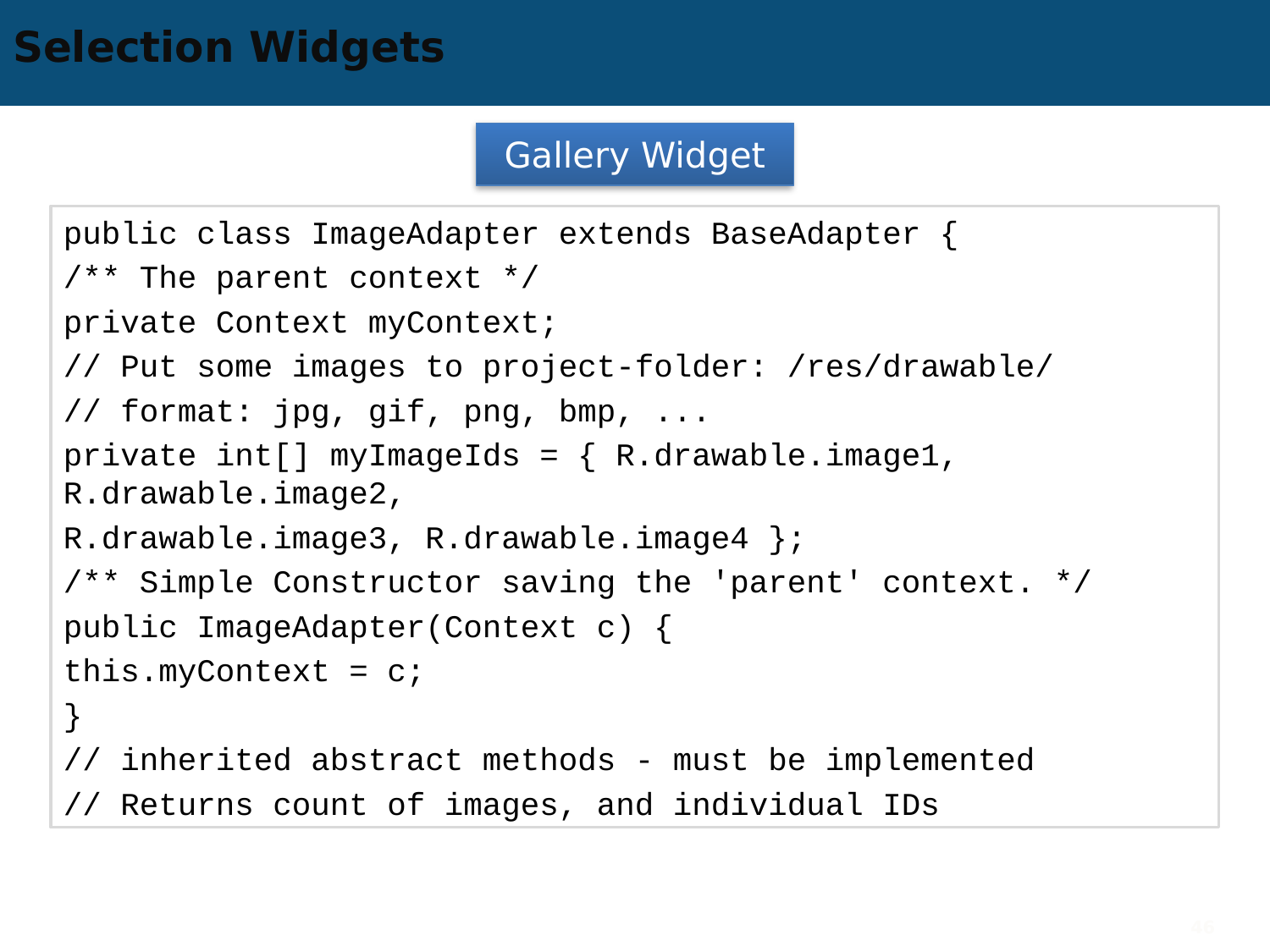

# Selection Widgets
Gallery Widget
public class ImageAdapter extends BaseAdapter {
/** The parent context */
private Context myContext;
// Put some images to project-folder: /res/drawable/
// format: jpg, gif, png, bmp, ...
private int[] myImageIds = { R.drawable.image1, R.drawable.image2,
R.drawable.image3, R.drawable.image4 };
/** Simple Constructor saving the 'parent' context. */
public ImageAdapter(Context c) {
this.myContext = c;
}
// inherited abstract methods - must be implemented
// Returns count of images, and individual IDs